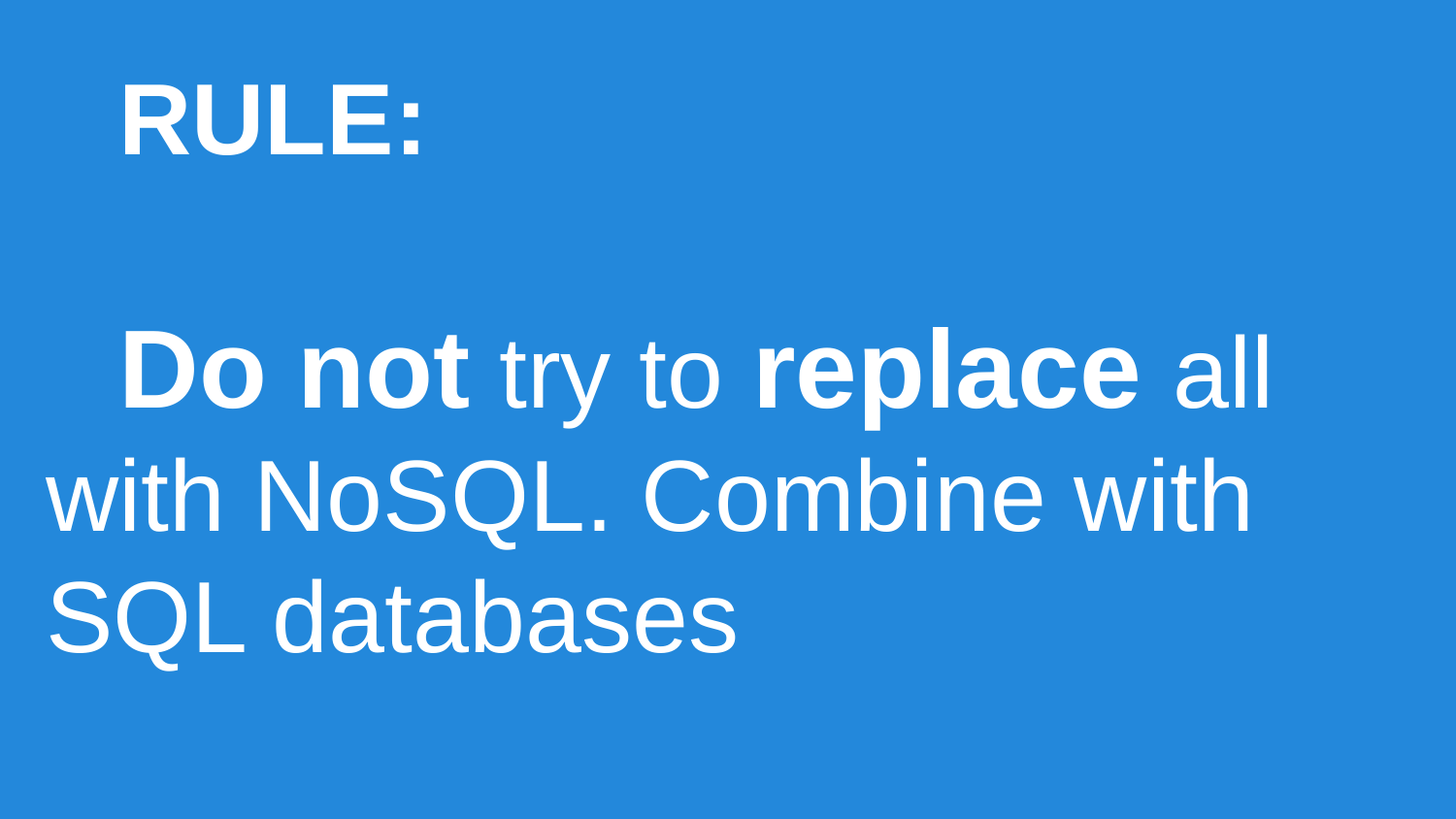

RULE:

Do not try to replace all with NoSQL. Combine with SQL databases